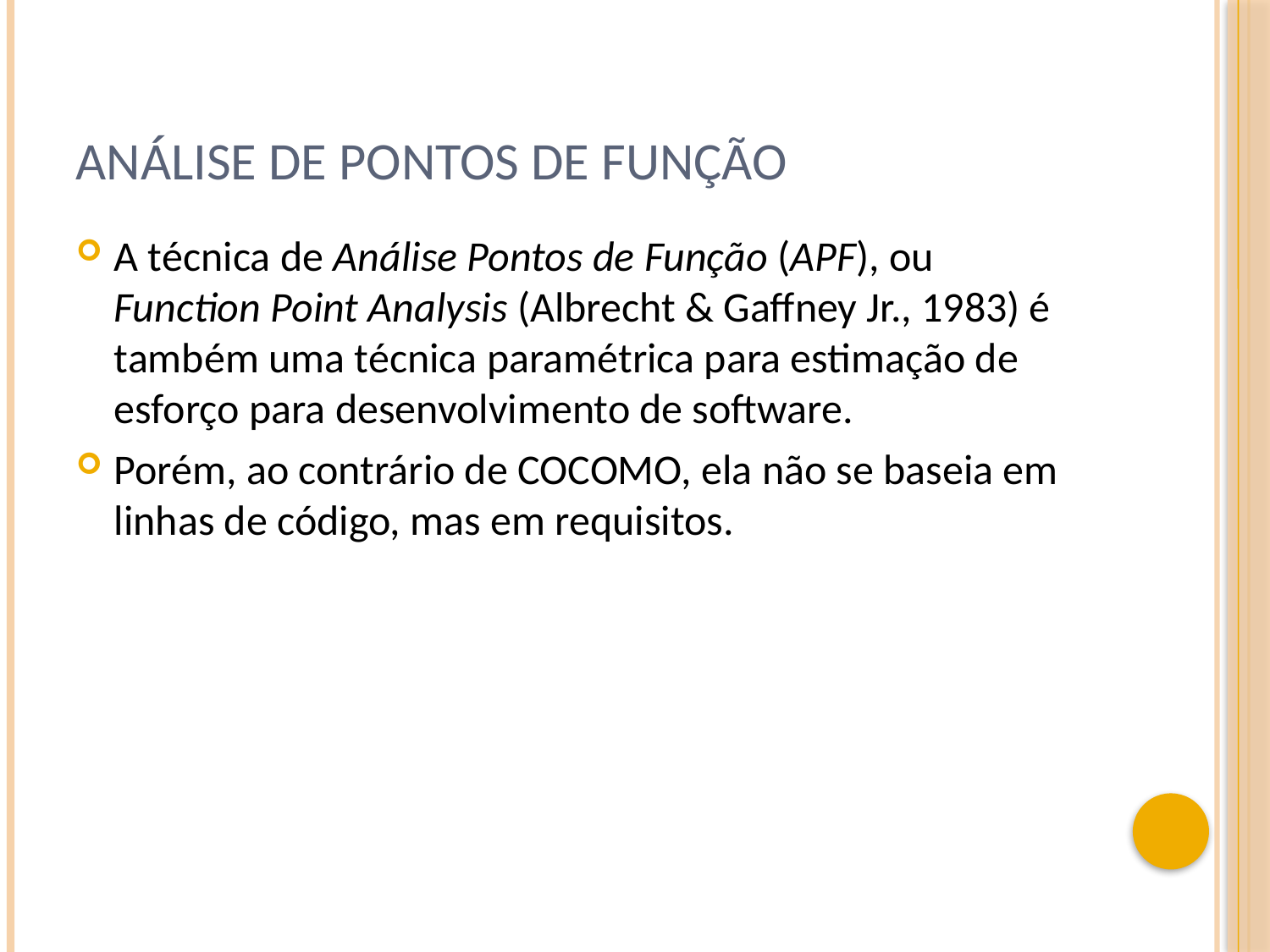

# Análise de Pontos de Função
A técnica de Análise Pontos de Função (APF), ou Function Point Analysis (Albrecht & Gaffney Jr., 1983) é também uma técnica paramétrica para estimação de esforço para desenvolvimento de software.
Porém, ao contrário de COCOMO, ela não se baseia em linhas de código, mas em requisitos.